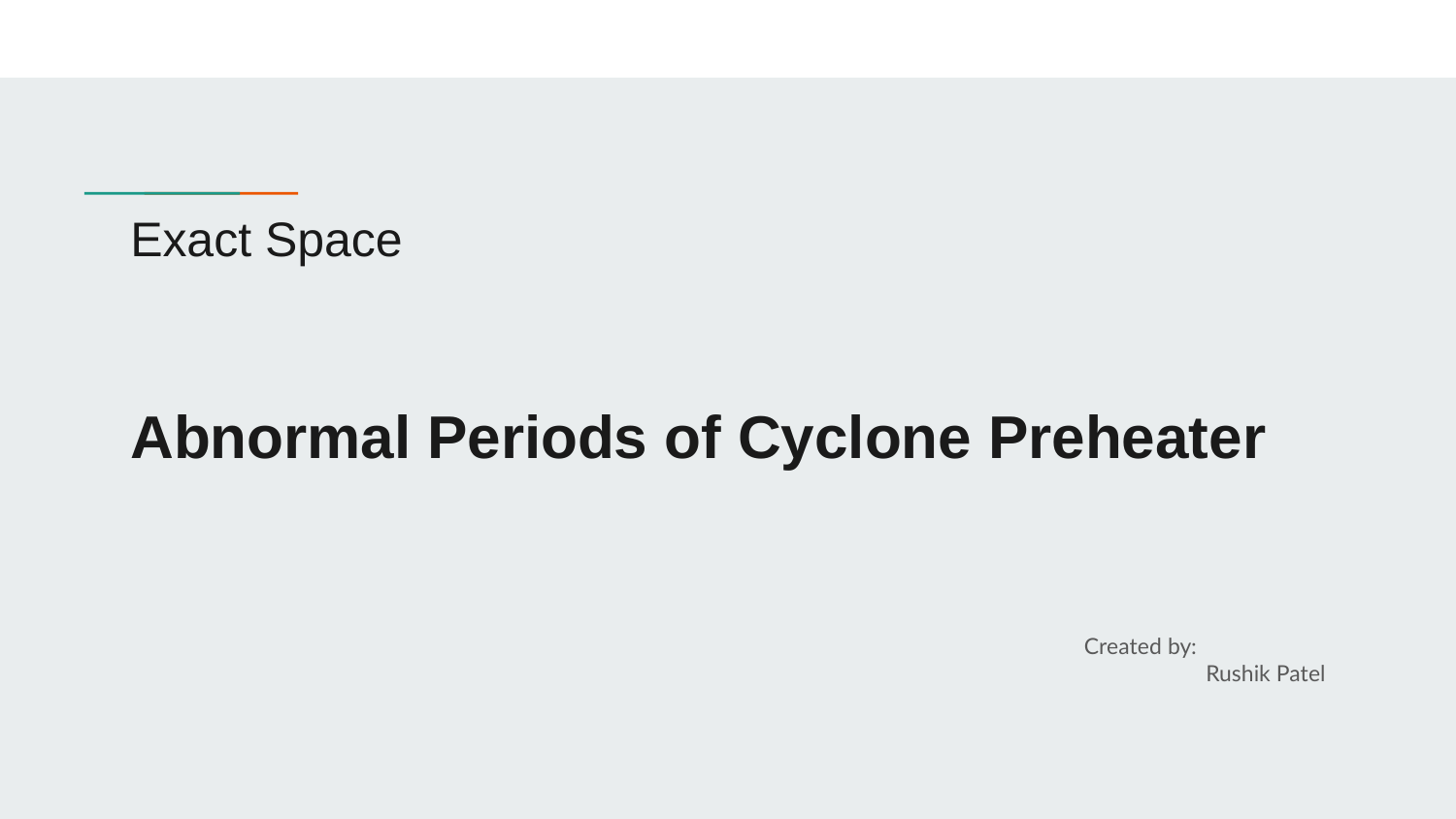

Exact Space
# Abnormal Periods of Cyclone Preheater
Created by:
Rushik Patel